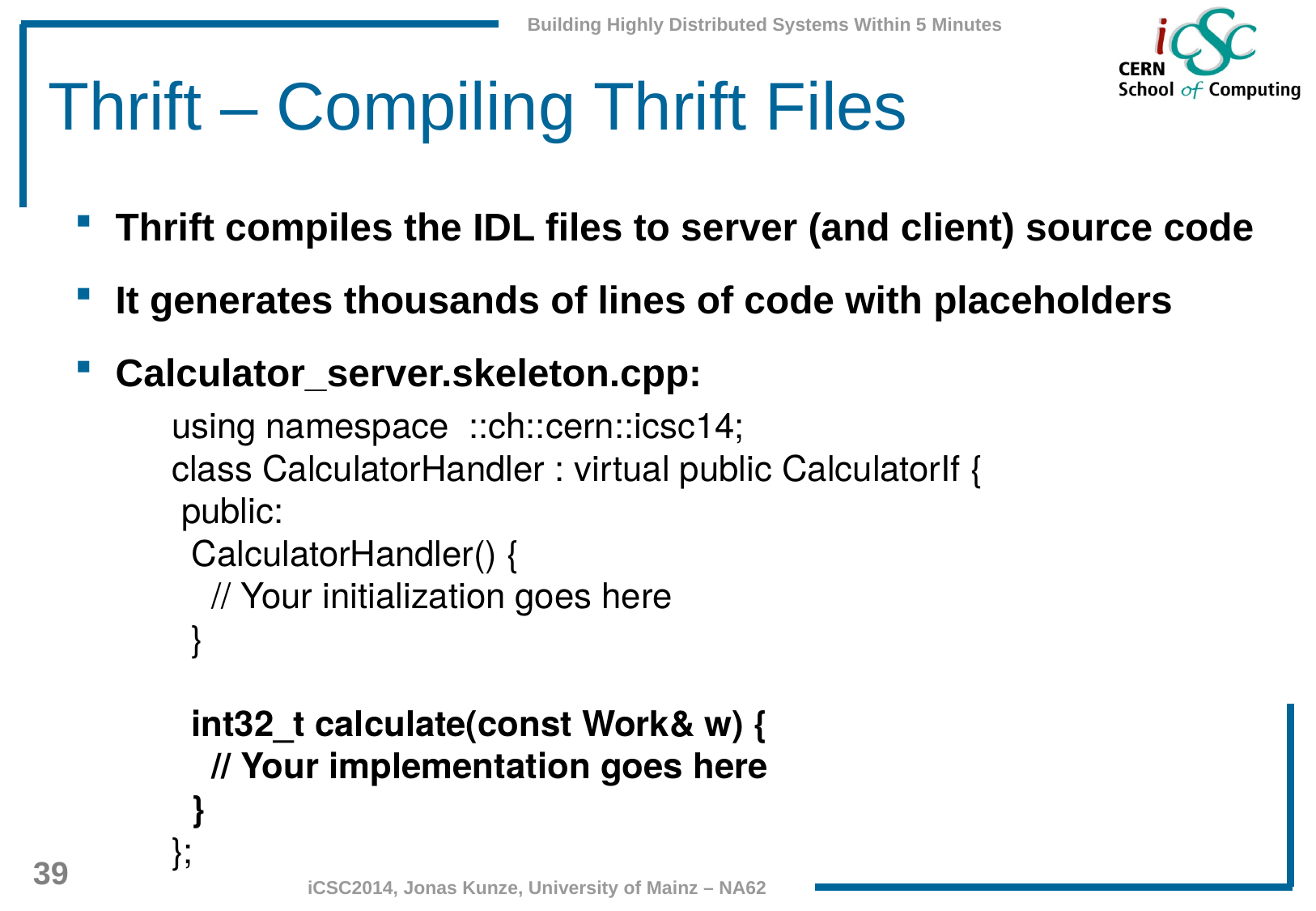

# Thrift – Compiling Thrift Files
Thrift compiles the IDL files to server (and client) source code
It generates thousands of lines of code with placeholders
Calculator_server.skeleton.cpp:

using namespace  ::ch::cern::icsc14;
class CalculatorHandler : virtual public CalculatorIf {
 public:
  CalculatorHandler() {
    // Your initialization goes here
  }

  int32_t calculate(const Work& w) {
    // Your implementation goes here
  }
};